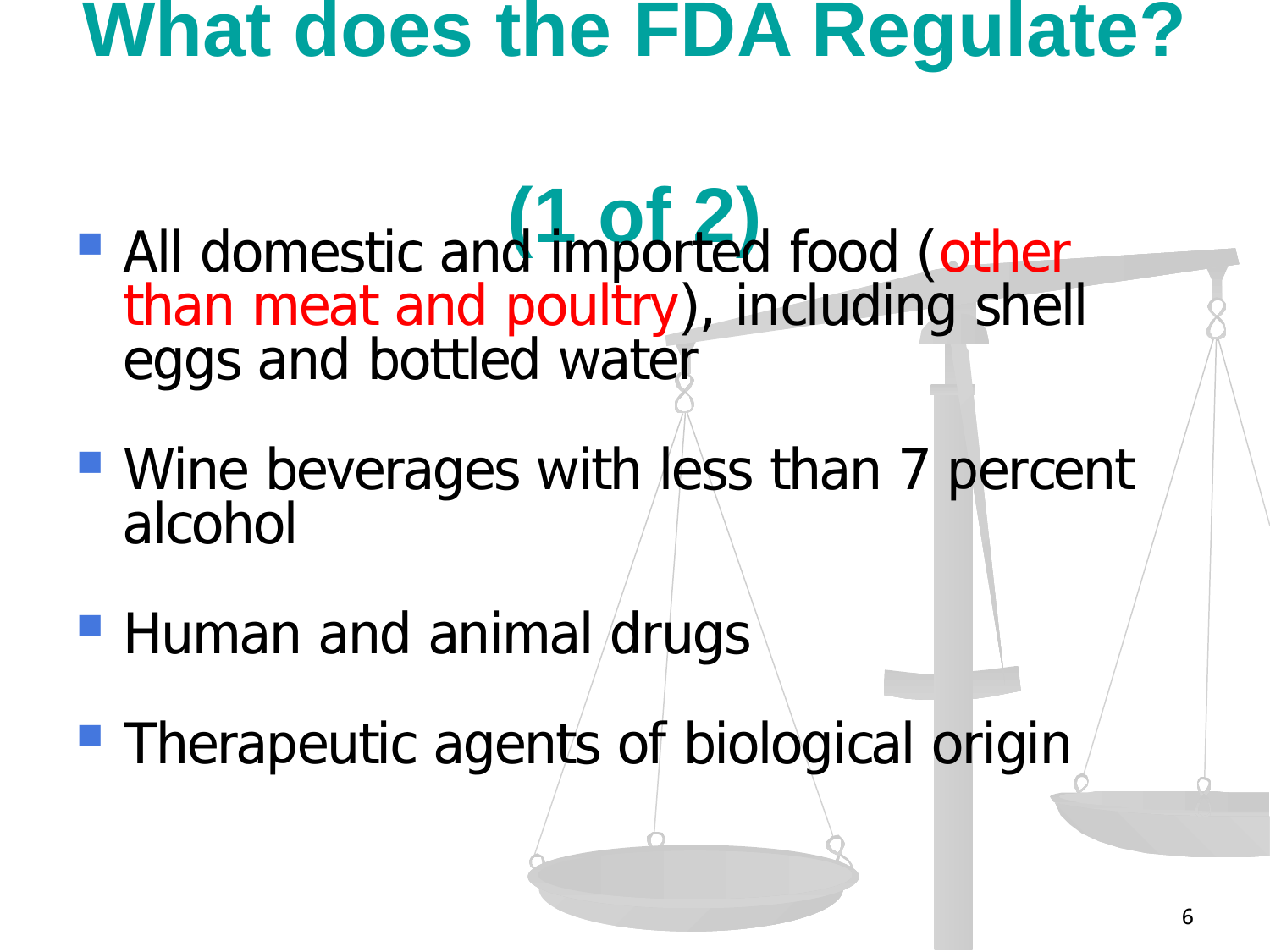

# What does the FDA Regulate? (1 of 2)
All domestic and imported food (other than meat and poultry), including shell eggs and bottled water
Wine beverages with less than 7 percent alcohol
Human and animal drugs
Therapeutic agents of biological origin

6